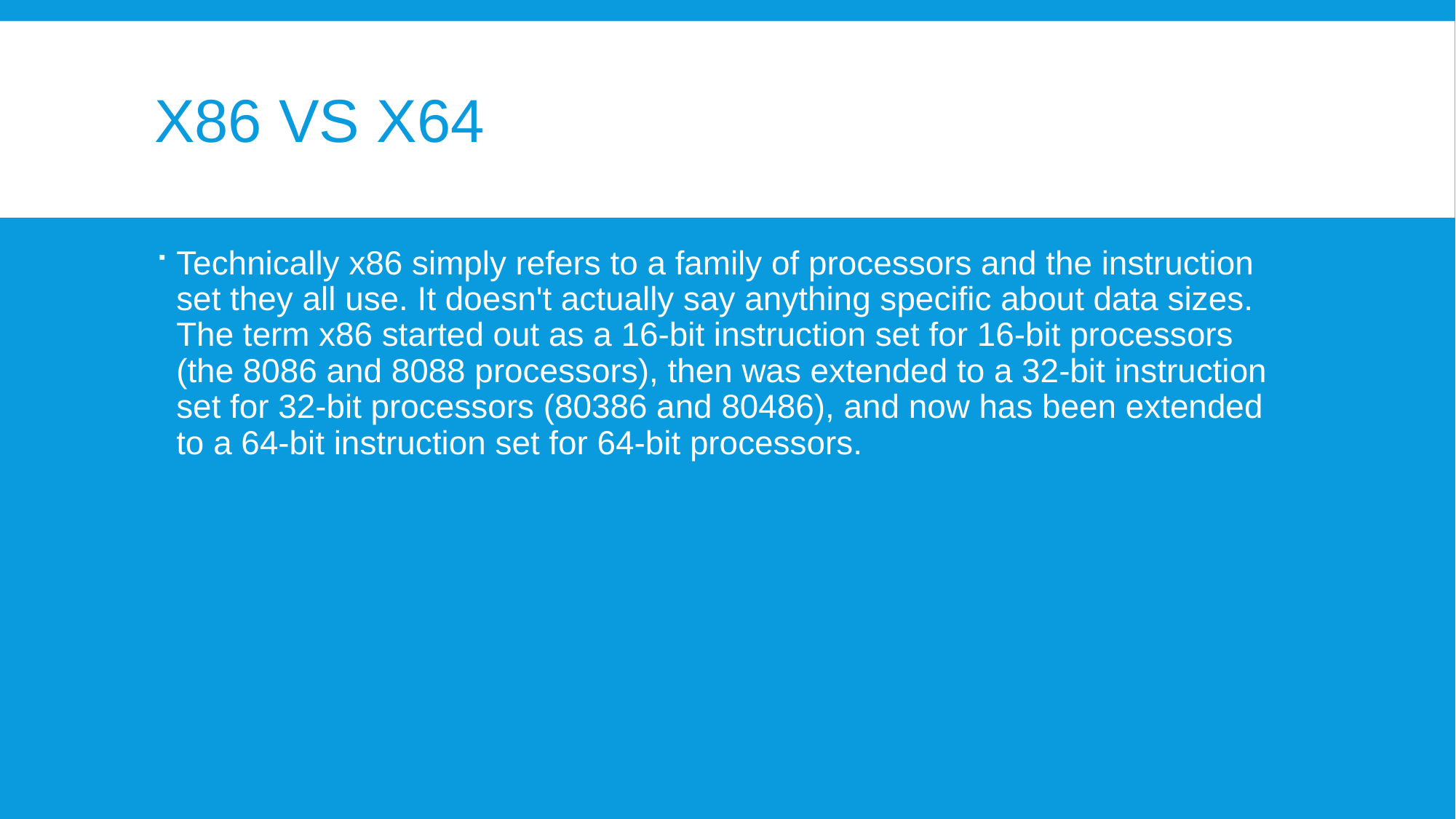

# X86 vs x64
Technically x86 simply refers to a family of processors and the instruction set they all use. It doesn't actually say anything specific about data sizes. The term x86 started out as a 16-bit instruction set for 16-bit processors (the 8086 and 8088 processors), then was extended to a 32-bit instruction set for 32-bit processors (80386 and 80486), and now has been extended to a 64-bit instruction set for 64-bit processors.